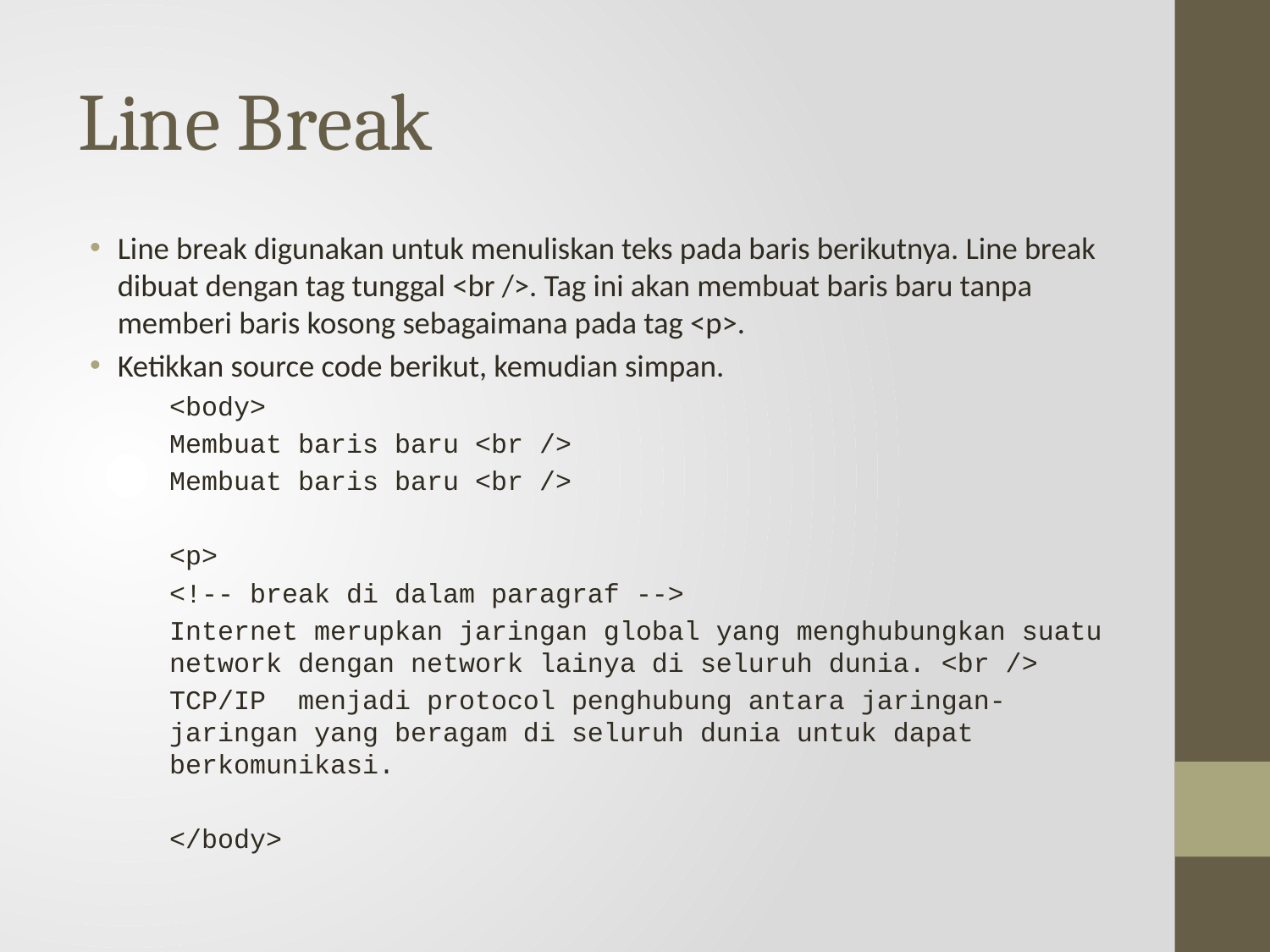

# Line Break
Line break digunakan untuk menuliskan teks pada baris berikutnya. Line break dibuat dengan tag tunggal <br />. Tag ini akan membuat baris baru tanpa memberi baris kosong sebagaimana pada tag <p>.
Ketikkan source code berikut, kemudian simpan.
<body>
	Membuat baris baru <br />
	Membuat baris baru <br />

	<p>
	<!-- break di dalam paragraf -->
	Internet merupkan jaringan global yang menghubungkan suatu network dengan network lainya di seluruh dunia. <br />
	TCP/IP  menjadi protocol penghubung antara jaringan-jaringan yang beragam di seluruh dunia untuk dapat berkomunikasi.

</body>